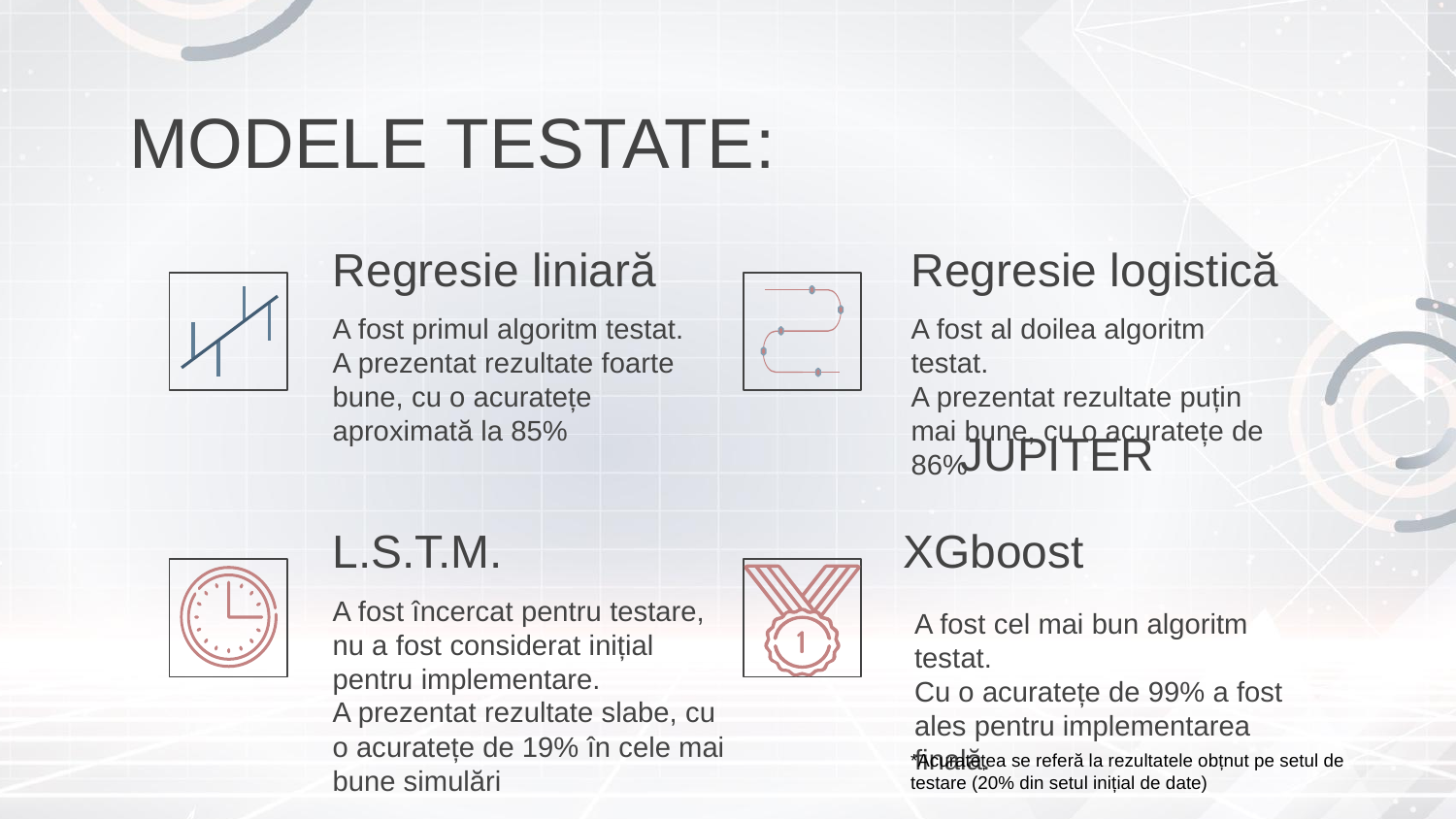

# MODELE TESTATE:
Regresie liniară
Regresie logistică

A fost primul algoritm testat.
A prezentat rezultate foarte bune, cu o acuratețe aproximată la 85%
A fost al doilea algoritm testat.
A prezentat rezultate puțin mai bune, cu o acuratețe de 86%
JUPITER
L.S.T.M.
XGboost

A fost încercat pentru testare, nu a fost considerat inițial pentru implementare.
A prezentat rezultate slabe, cu o acuratețe de 19% în cele mai bune simulări
A fost cel mai bun algoritm testat.
Cu o acuratețe de 99% a fost ales pentru implementarea finală.
*Acuratețea se referă la rezultatele obțnut pe setul de testare (20% din setul inițial de date)